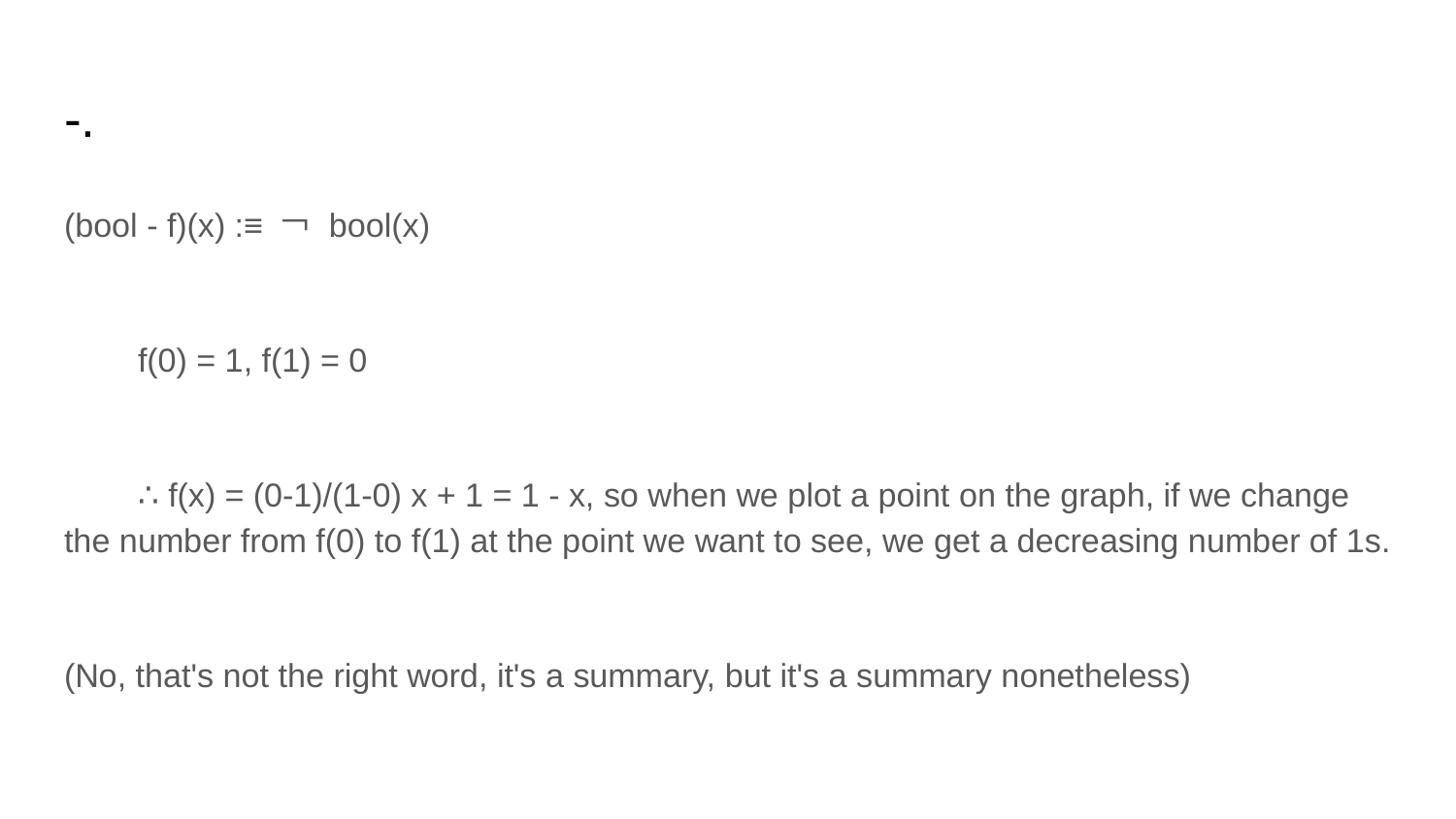

# -.
(bool - f)(x) :≡ ￢ bool(x)

        f(0) = 1, f(1) = 0

        ∴ f(x) = (0-1)/(1-0) x + 1 = 1 - x, so when we plot a point on the graph, if we change the number from f(0) to f(1) at the point we want to see, we get a decreasing number of 1s.

(No, that's not the right word, it's a summary, but it's a summary nonetheless)